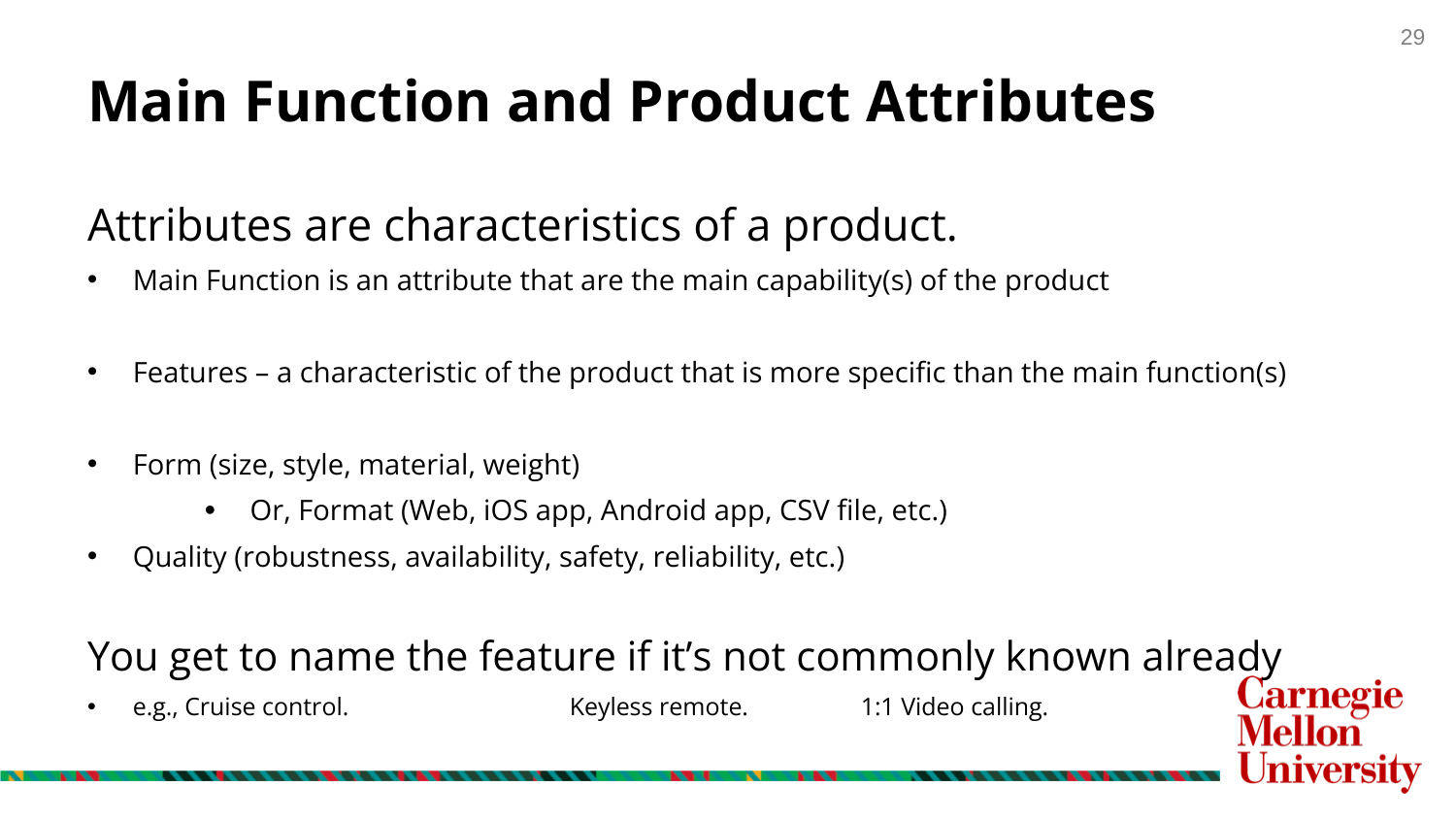

# Main Function and Product Attributes
Attributes are characteristics of a product.
Main Function is an attribute that are the main capability(s) of the product

Features – a characteristic of the product that is more specific than the main function(s)

Form (size, style, material, weight)
Or, Format (Web, iOS app, Android app, CSV file, etc.)
Quality (robustness, availability, safety, reliability, etc.)

You get to name the feature if it’s not commonly known already
e.g., Cruise control.  		Keyless remote. 	1:1 Video calling.